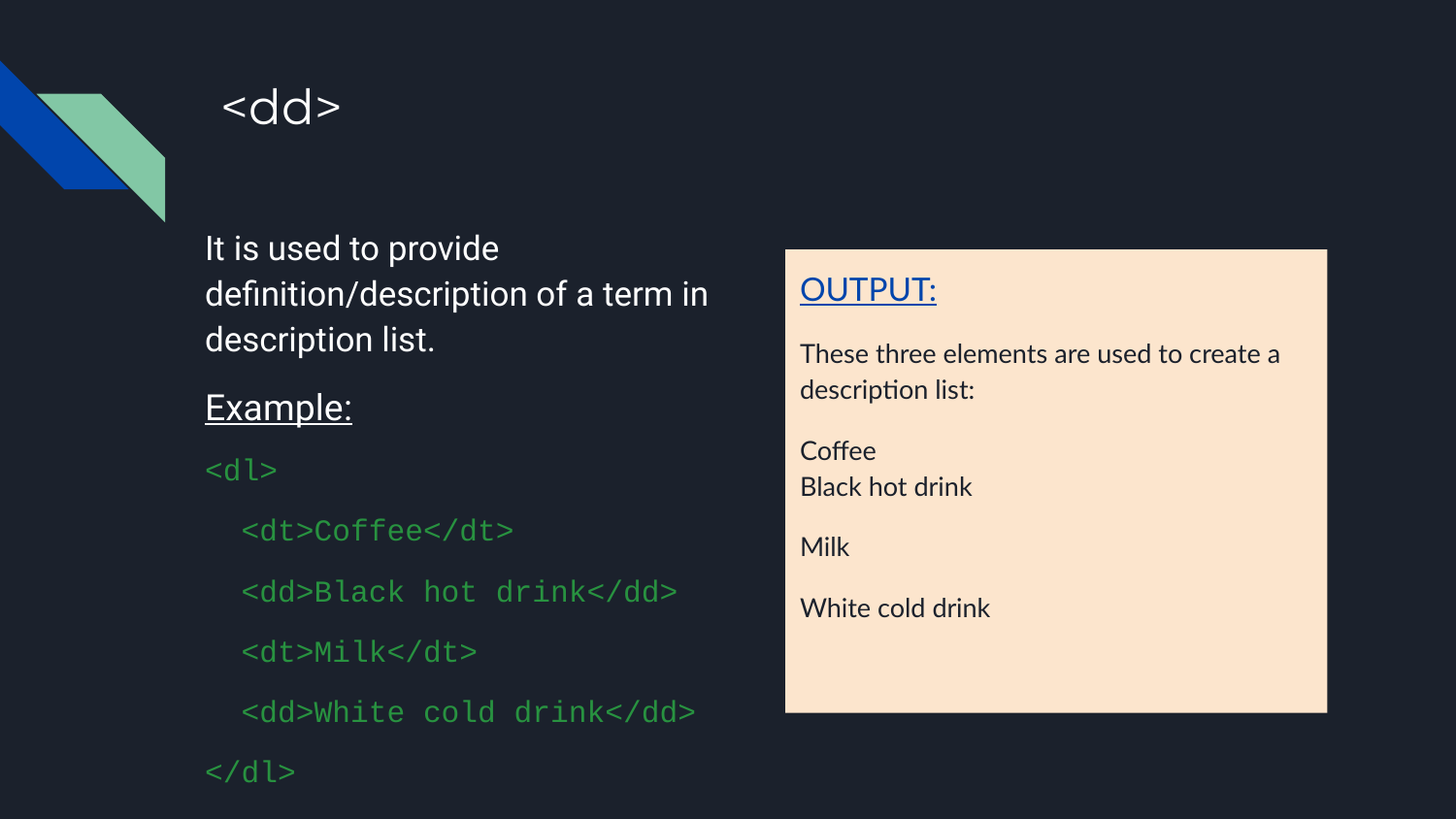

# <dd>
It is used to provide definition/description of a term in description list.
Example:
<dl>
  <dt>Coffee</dt>
  <dd>Black hot drink</dd>
  <dt>Milk</dt>
  <dd>White cold drink</dd>
</dl>
OUTPUT:
These three elements are used to create a description list:
Coffee
Black hot drink
Milk
White cold drink